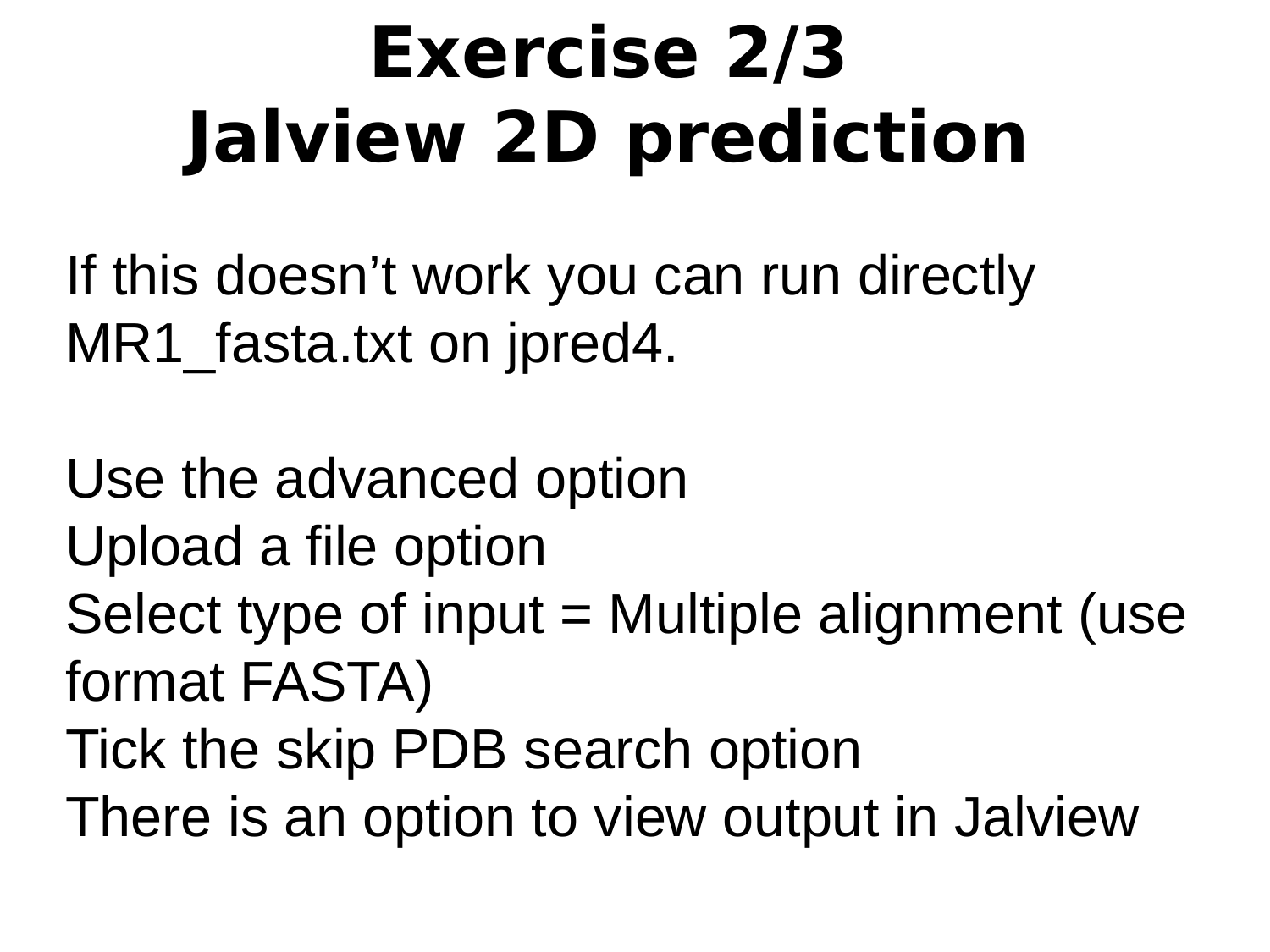

Exercise 2/3
Jalview 2D prediction

If this doesn’t work you can run directly MR1_fasta.txt on jpred4.

Use the advanced option
Upload a file option
Select type of input = Multiple alignment (use format FASTA)
Tick the skip PDB search option
There is an option to view output in Jalview